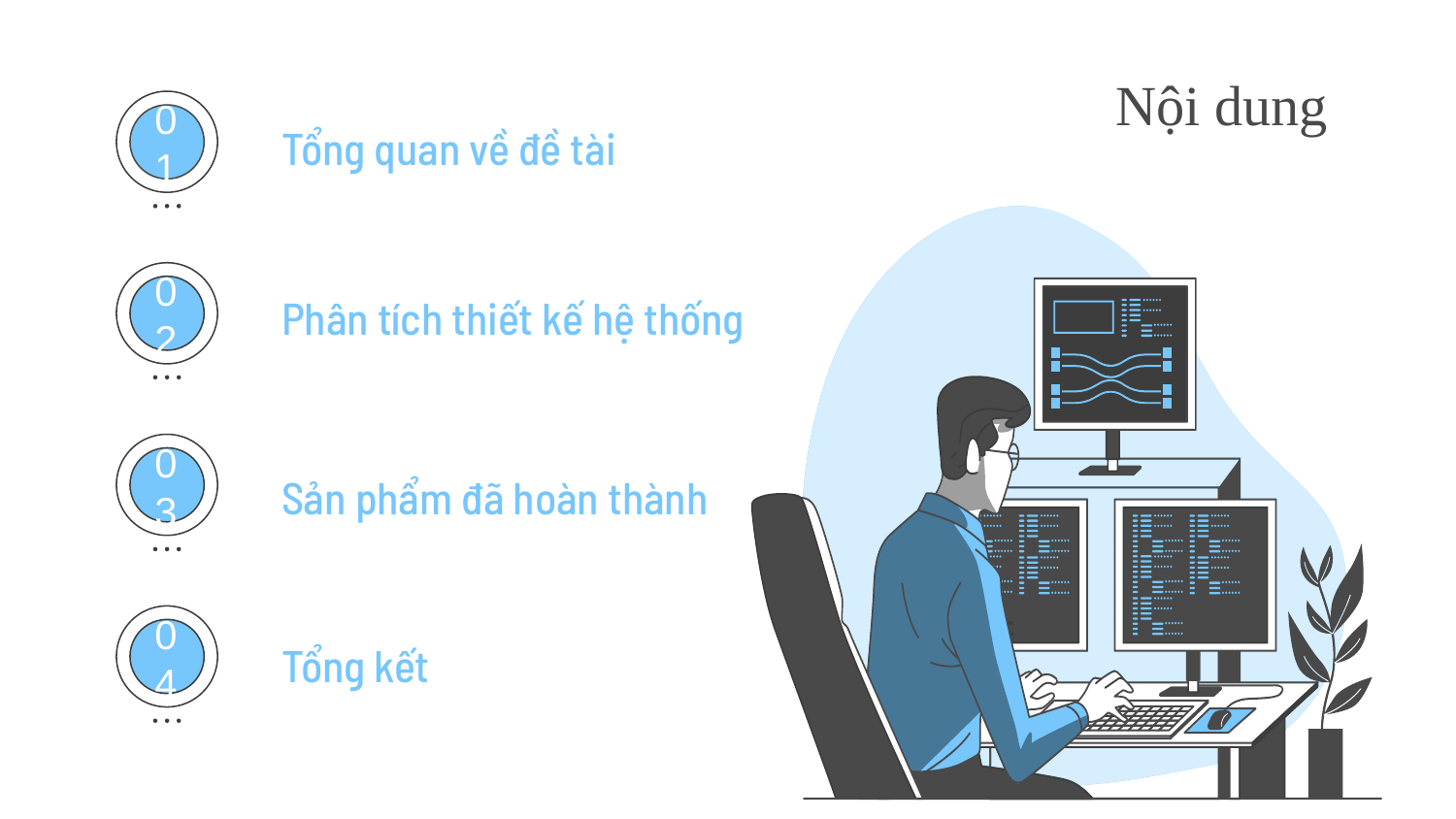

# Nội dung

Tổng quan về đề tài
01

Phân tích thiết kế hệ thống
02

Sản phẩm đã hoàn thành
03

Tổng kết
04